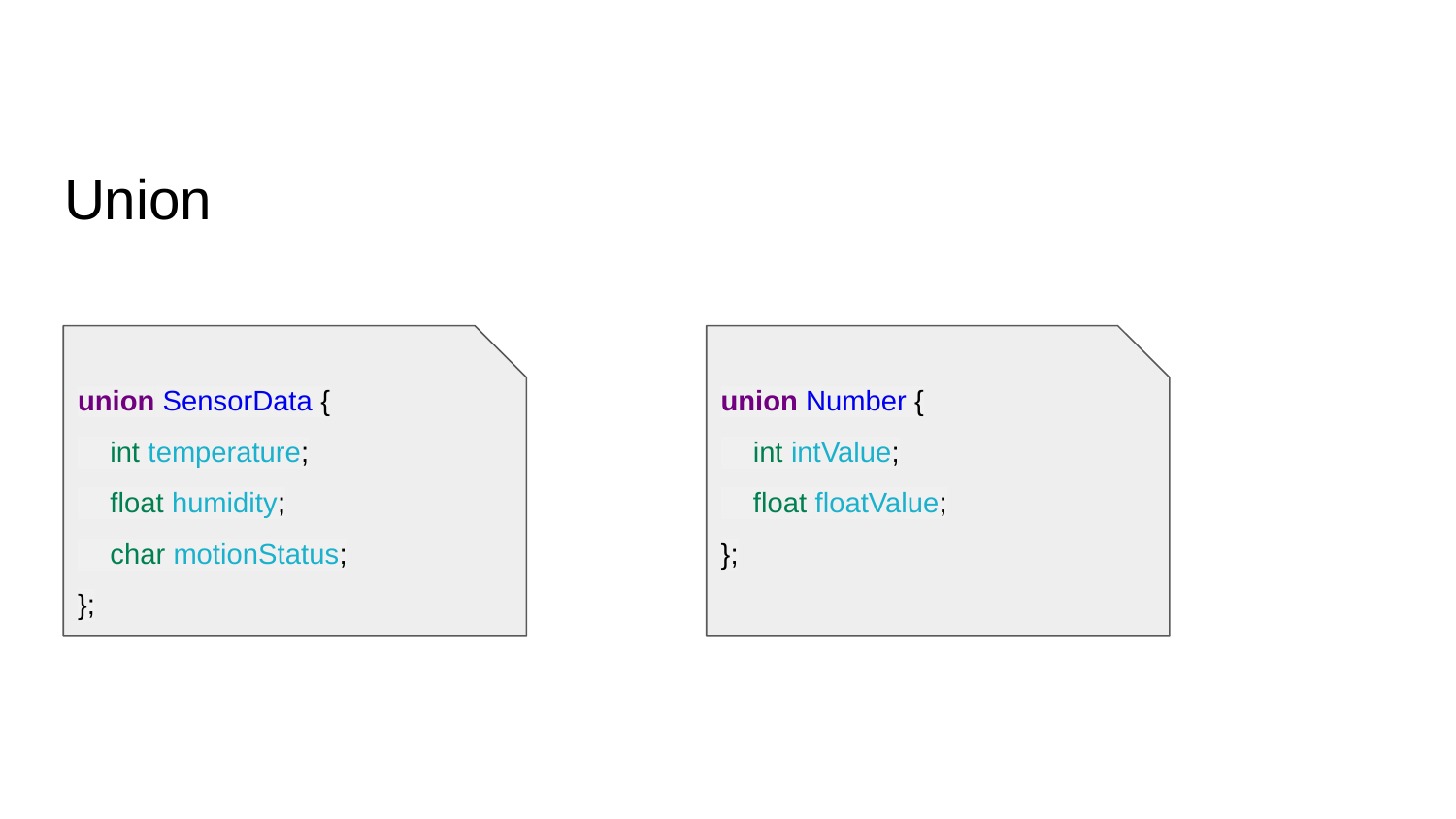

# Union
union SensorData {
    int temperature;
    float humidity;
    char motionStatus;
};

union Number {
    int intValue;
    float floatValue;
};